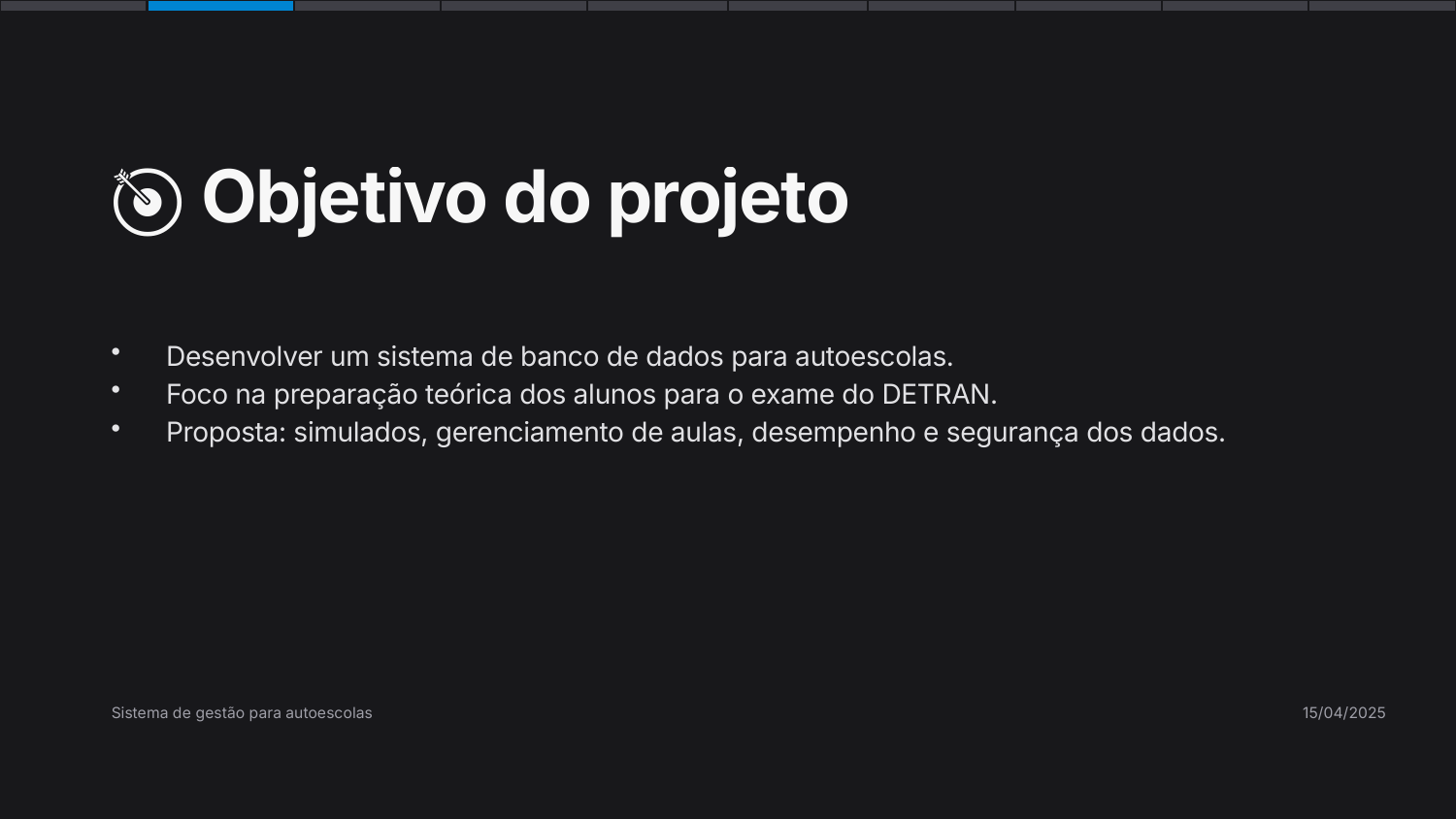

🎯 Objetivo do projeto
Desenvolver um sistema de banco de dados para autoescolas.
Foco na preparação teórica dos alunos para o exame do DETRAN.
Proposta: simulados, gerenciamento de aulas, desempenho e segurança dos dados.
Sistema de gestão para autoescolas
15/04/2025